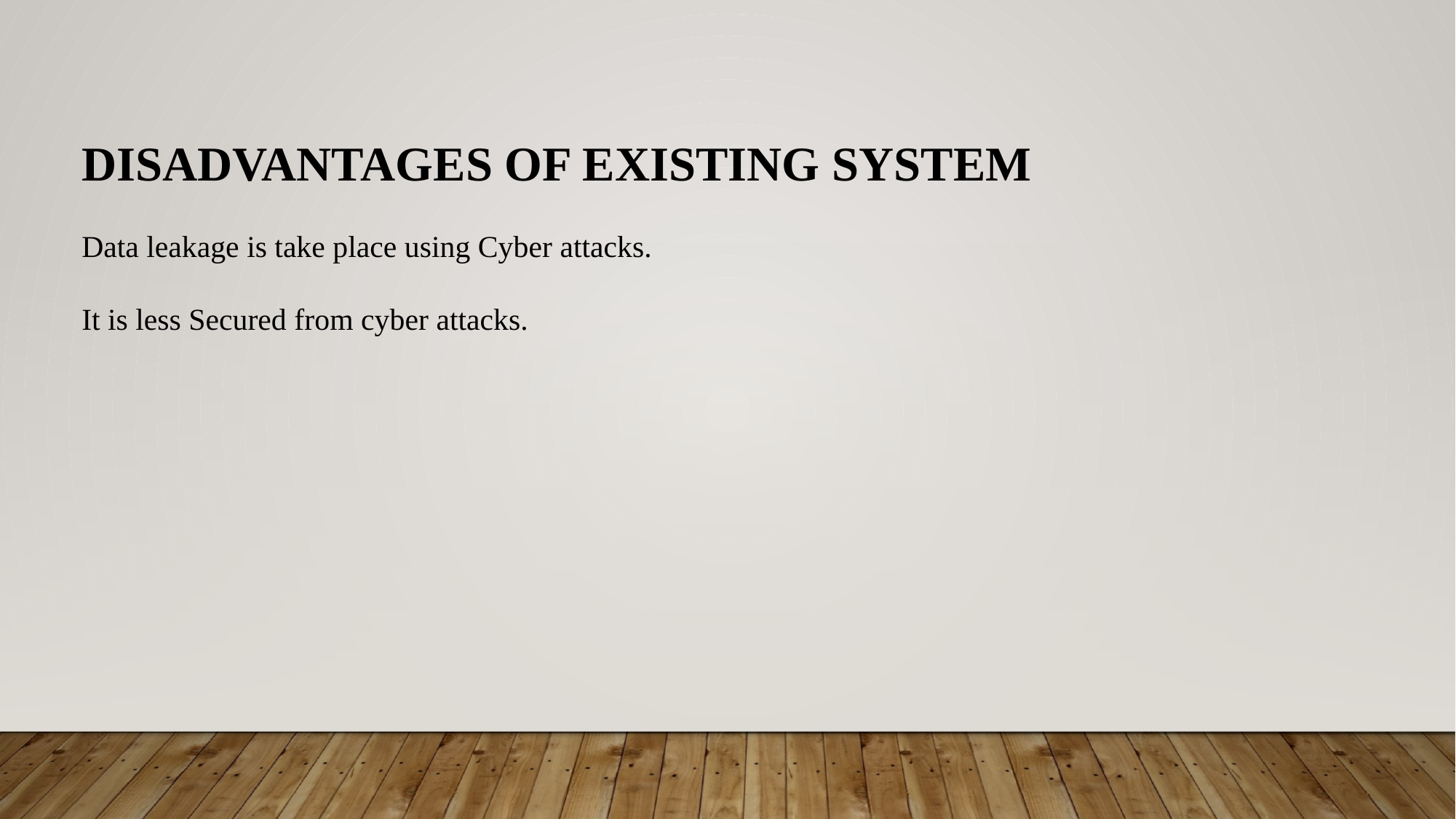

DISADVANTAGES OF EXISTING SYSTEM

Data leakage is take place using Cyber attacks.

It is less Secured from cyber attacks.